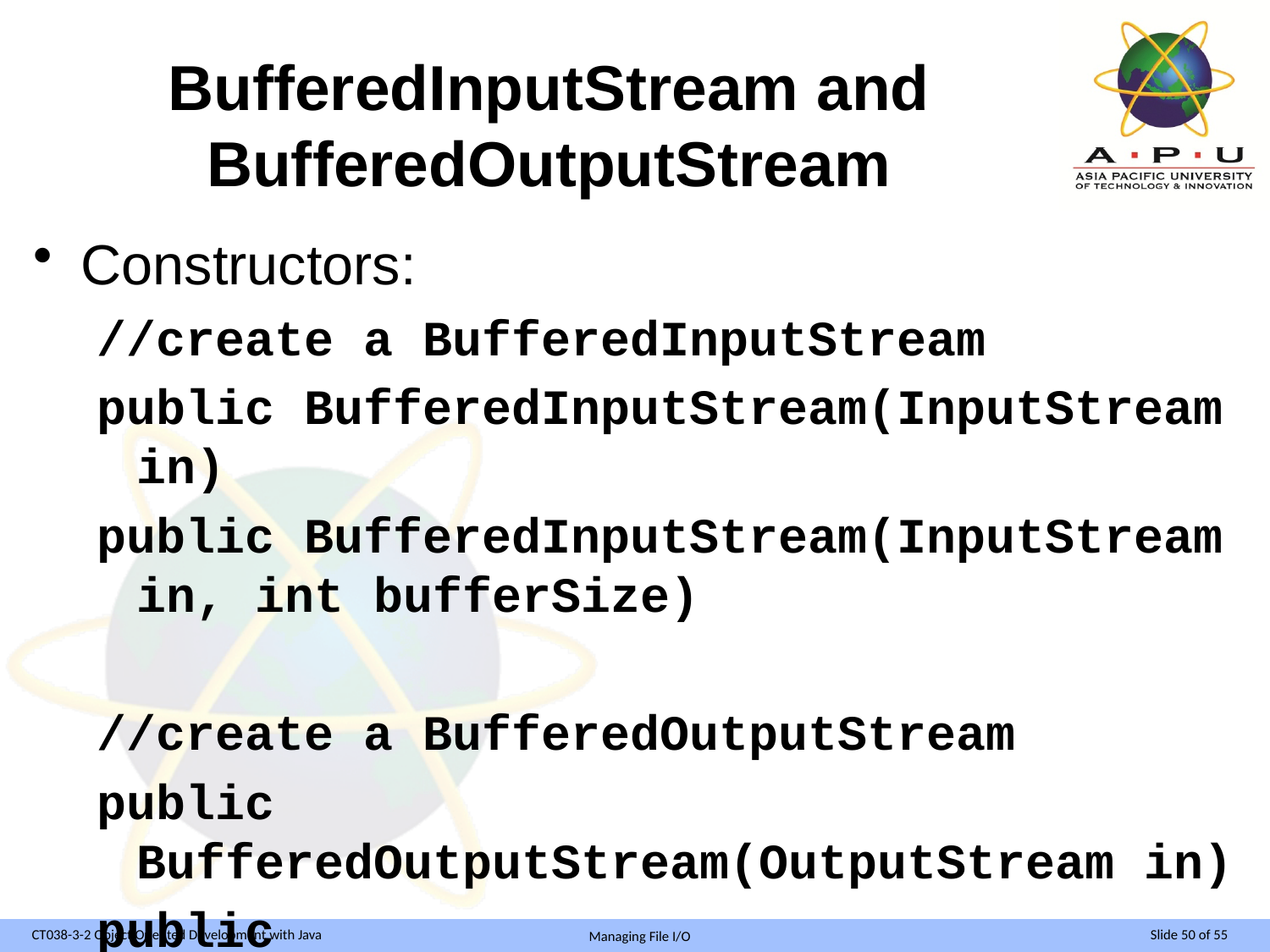

# BufferedInputStream and BufferedOutputStream
Constructors:
//create a BufferedInputStream
public BufferedInputStream(InputStream in)
public BufferedInputStream(InputStream in, int bufferSize)

//create a BufferedOutputStream
public BufferedOutputStream(OutputStream in)
public BufferedOutputStream(OutputStream in, int bufferSize)